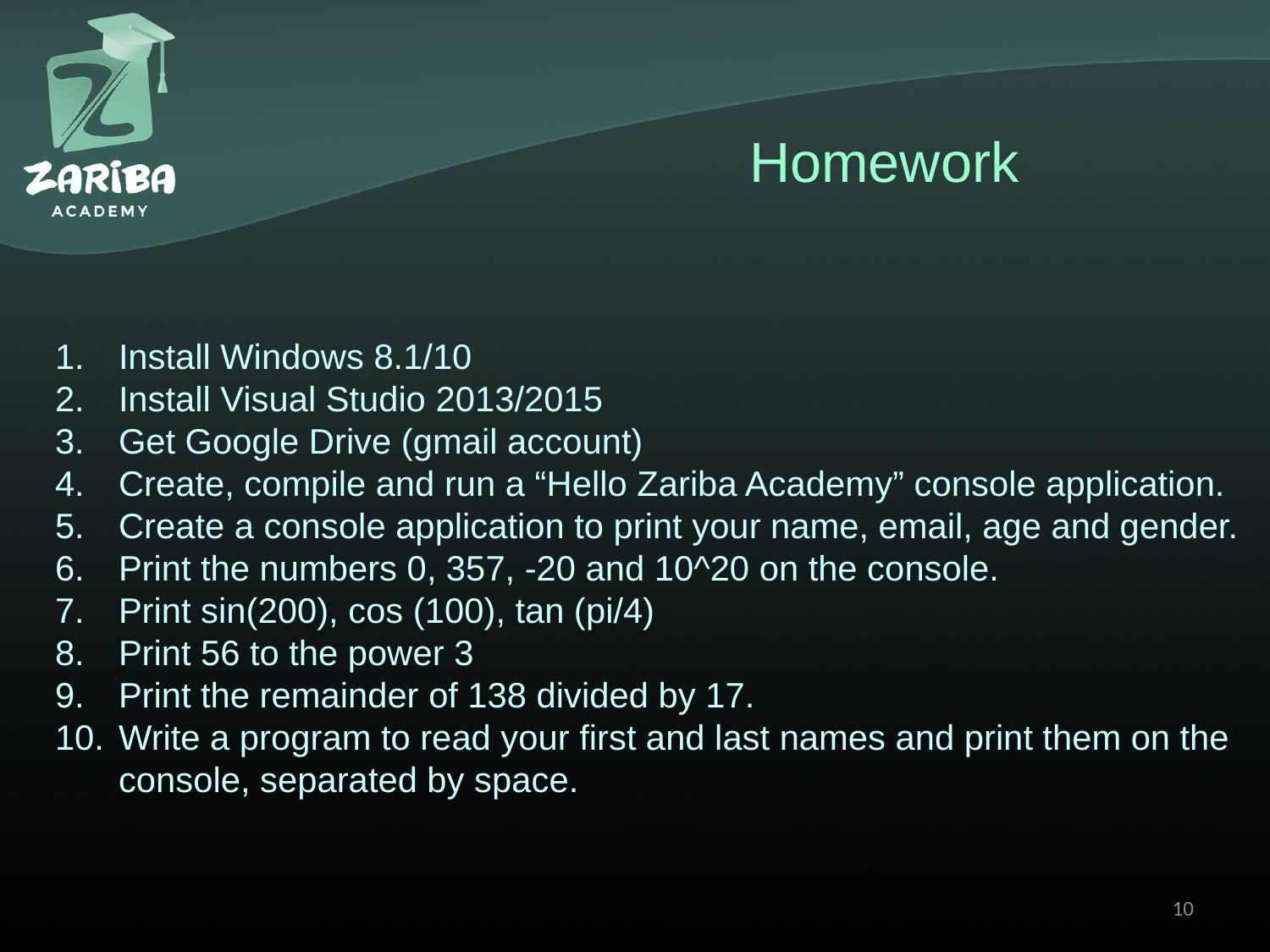

# Homework

Install Windows 8.1/10
Install Visual Studio 2013/2015
Get Google Drive (gmail account)
Create, compile and run a “Hello Zariba Academy” console application.
Create a console application to print your name, email, age and gender.
Print the numbers 0, 357, -20 and 10^20 on the console.
Print sin(200), cos (100), tan (pi/4)
Print 56 to the power 3
Print the remainder of 138 divided by 17.
Write a program to read your first and last names and print them on the console, separated by space.

10